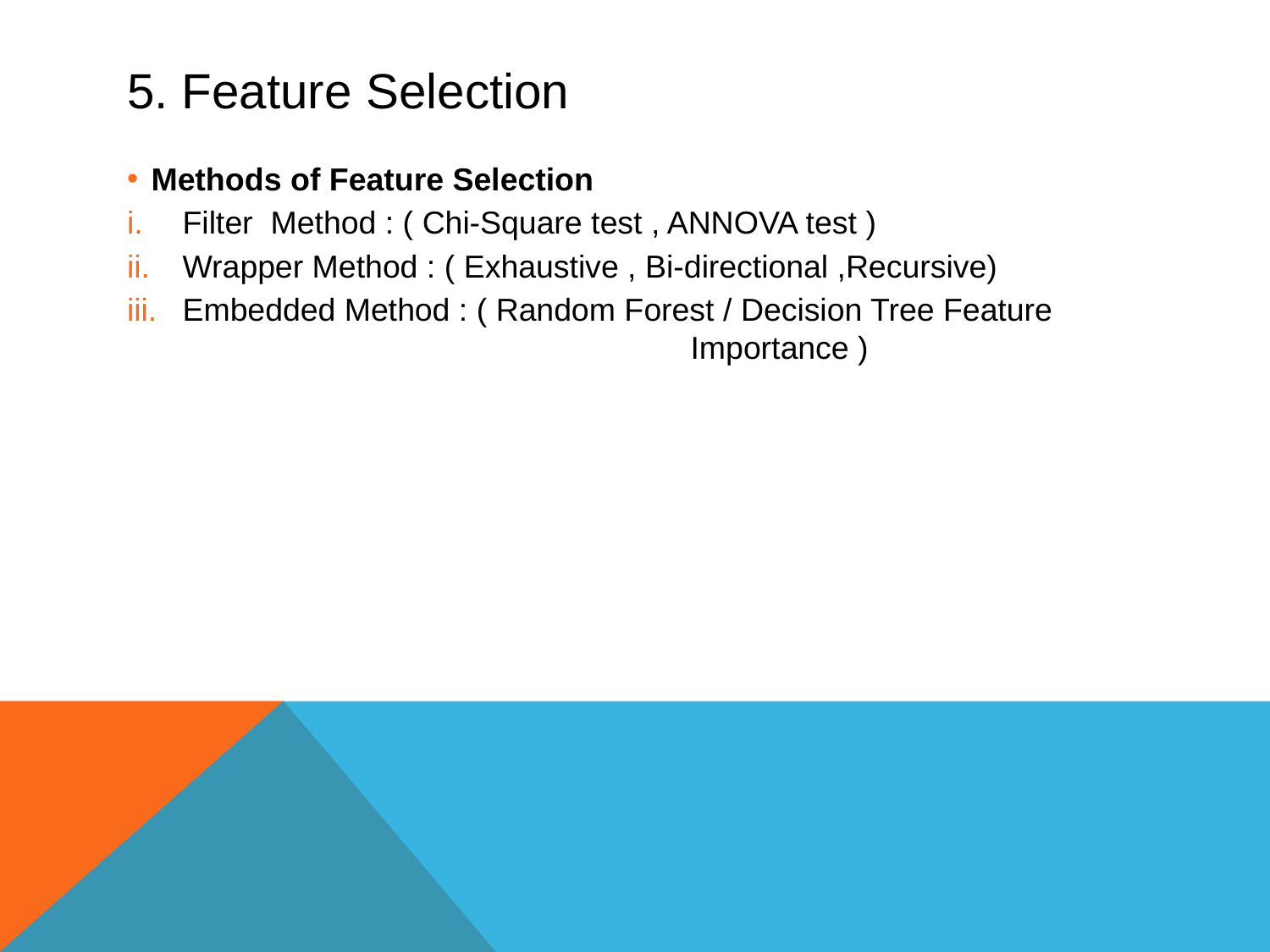

# 5. Feature selection
Methods of Feature Selection
Filter  Method : ( Chi-Square test , ANNOVA test )
Wrapper Method : ( Exhaustive , Bi-directional ,Recursive)
Embedded Method : ( Random Forest / Decision Tree Feature 					Importance )